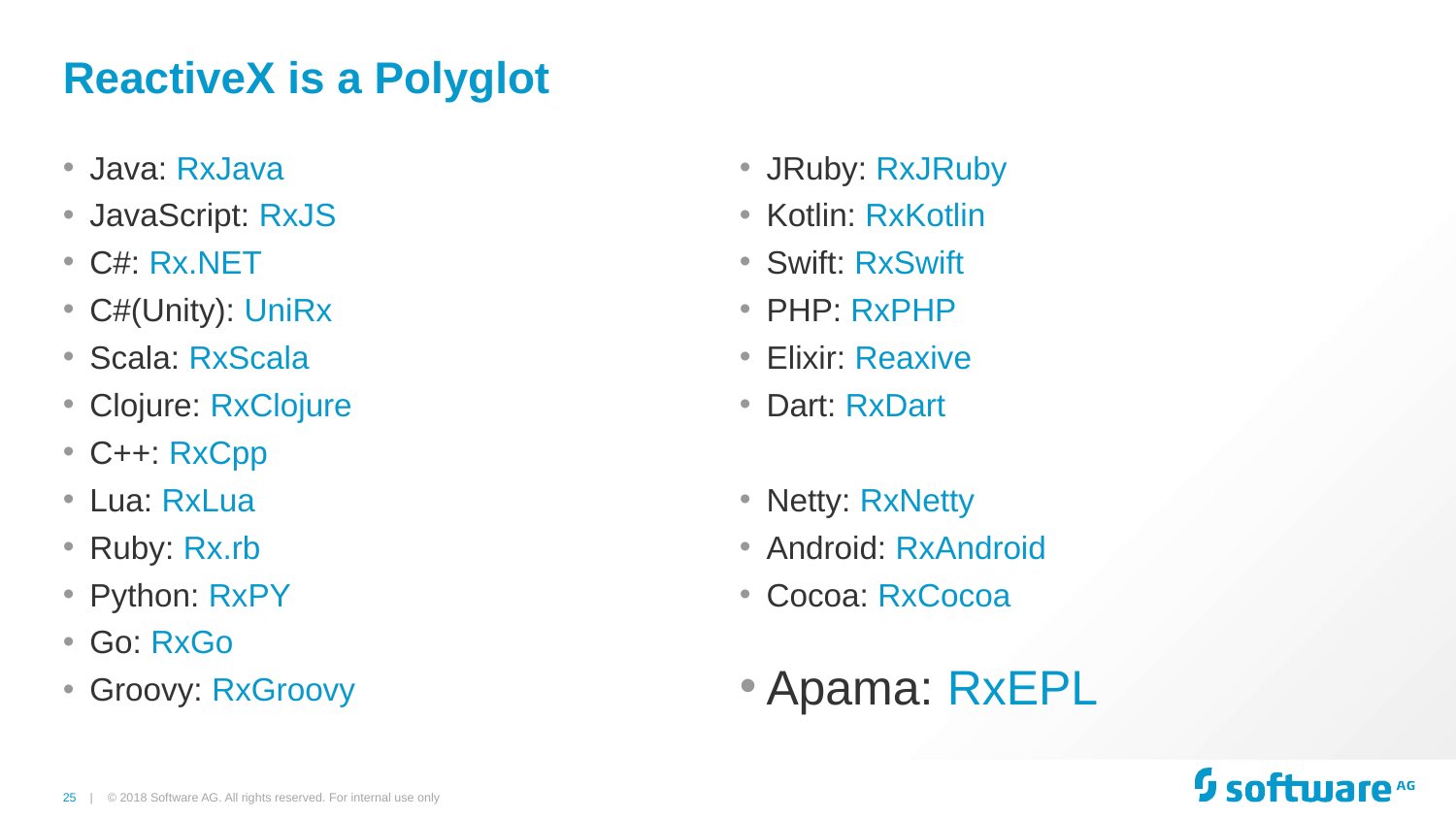

# ReactiveX is a Polyglot
Java: RxJava
JavaScript: RxJS
C#: Rx.NET
C#(Unity): UniRx
Scala: RxScala
Clojure: RxClojure
C++: RxCpp
Lua: RxLua
Ruby: Rx.rb
Python: RxPY
Go: RxGo
Groovy: RxGroovy
JRuby: RxJRuby
Kotlin: RxKotlin
Swift: RxSwift
PHP: RxPHP
Elixir: Reaxive
Dart: RxDart

Netty: RxNetty
Android: RxAndroid
Cocoa: RxCocoa

Apama: RxEPL

© 2018 Software AG. All rights reserved. For internal use only